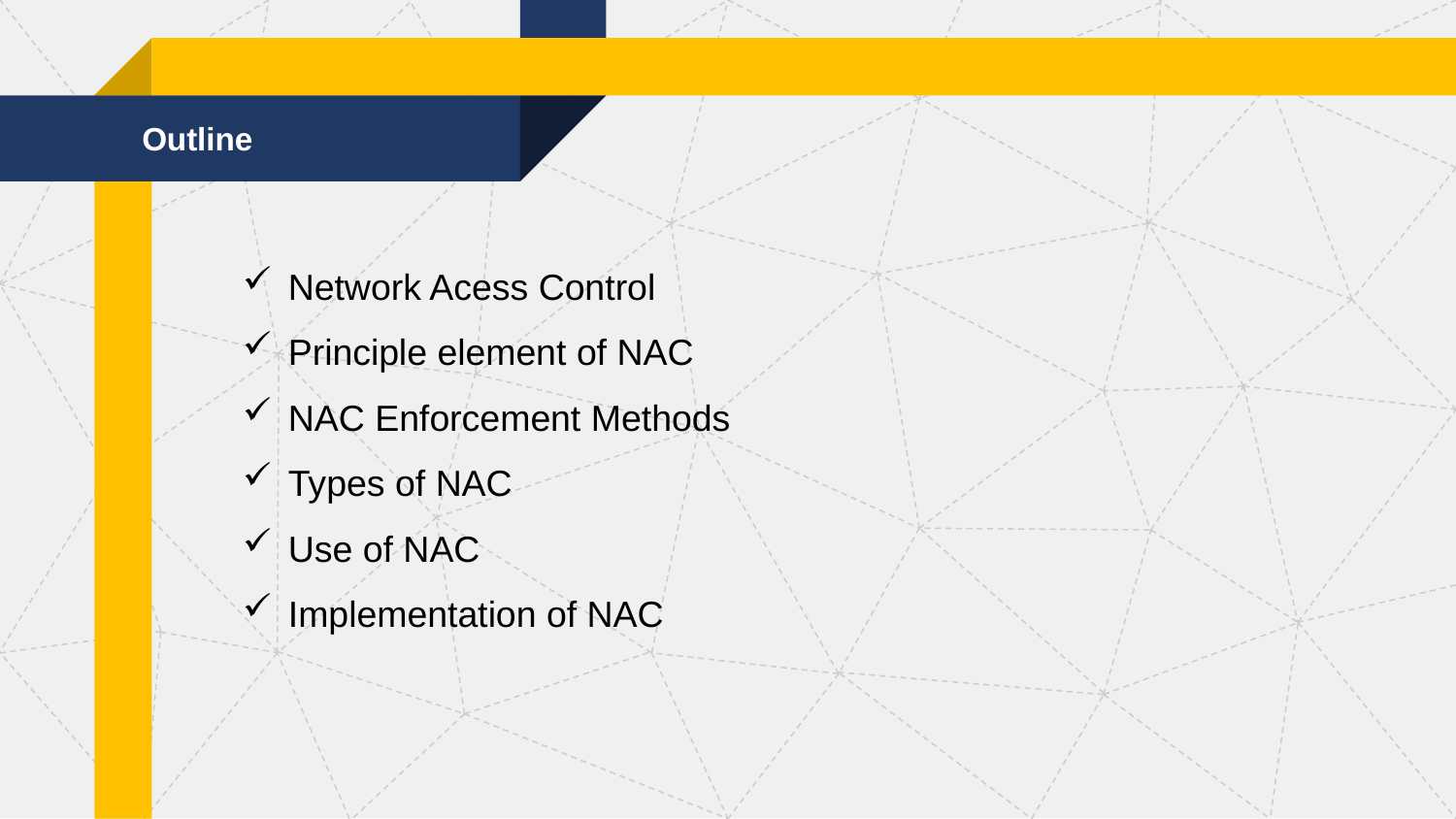

Outline
Network Acess Control
Principle element of NAC
NAC Enforcement Methods
Types of NAC
Use of NAC
Implementation of NAC